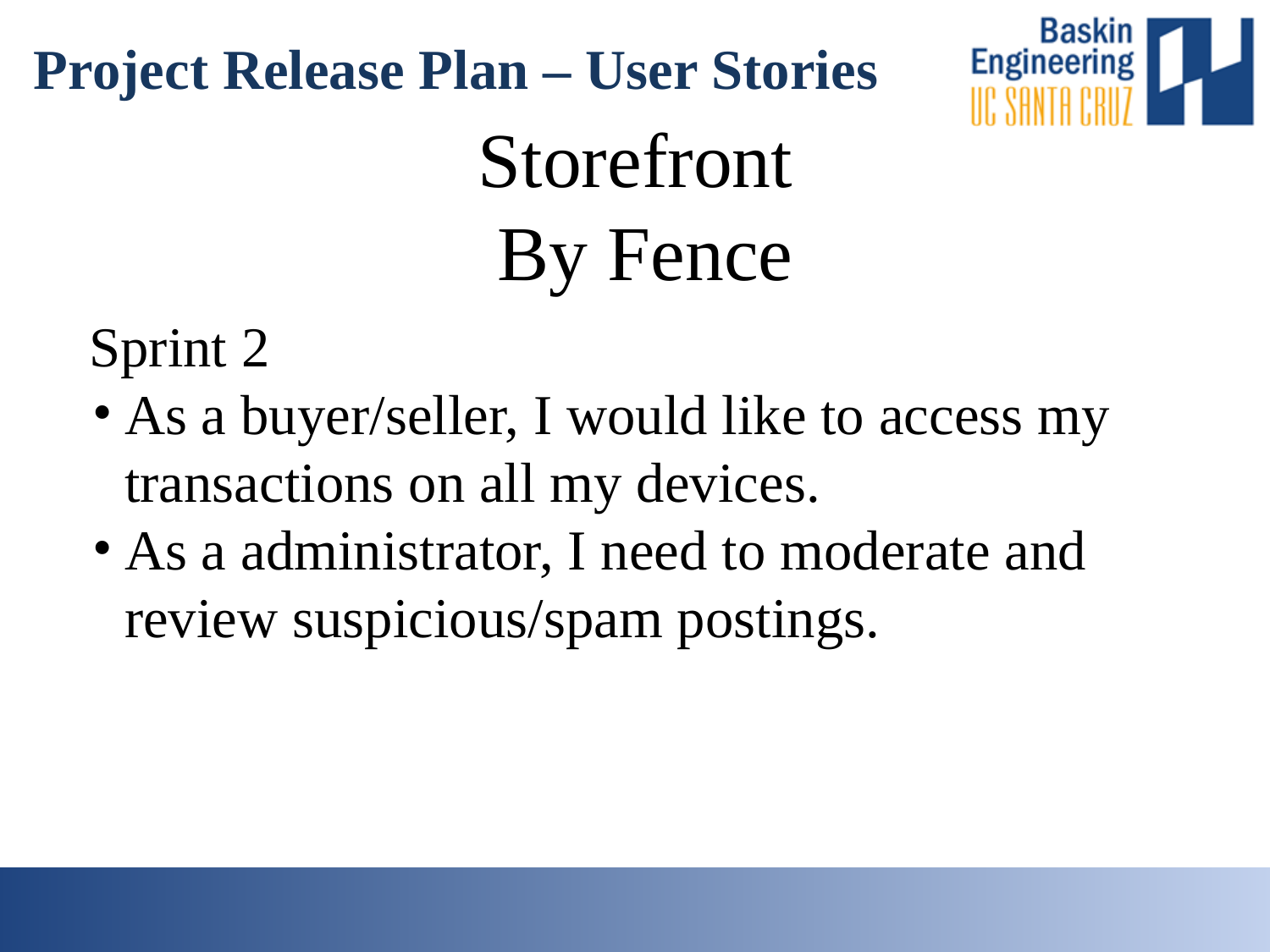

# Project Release Plan – User Stories
Sprint 2
As a buyer/seller, I would like to access my transactions on all my devices.
As a administrator, I need to moderate and review suspicious/spam postings.